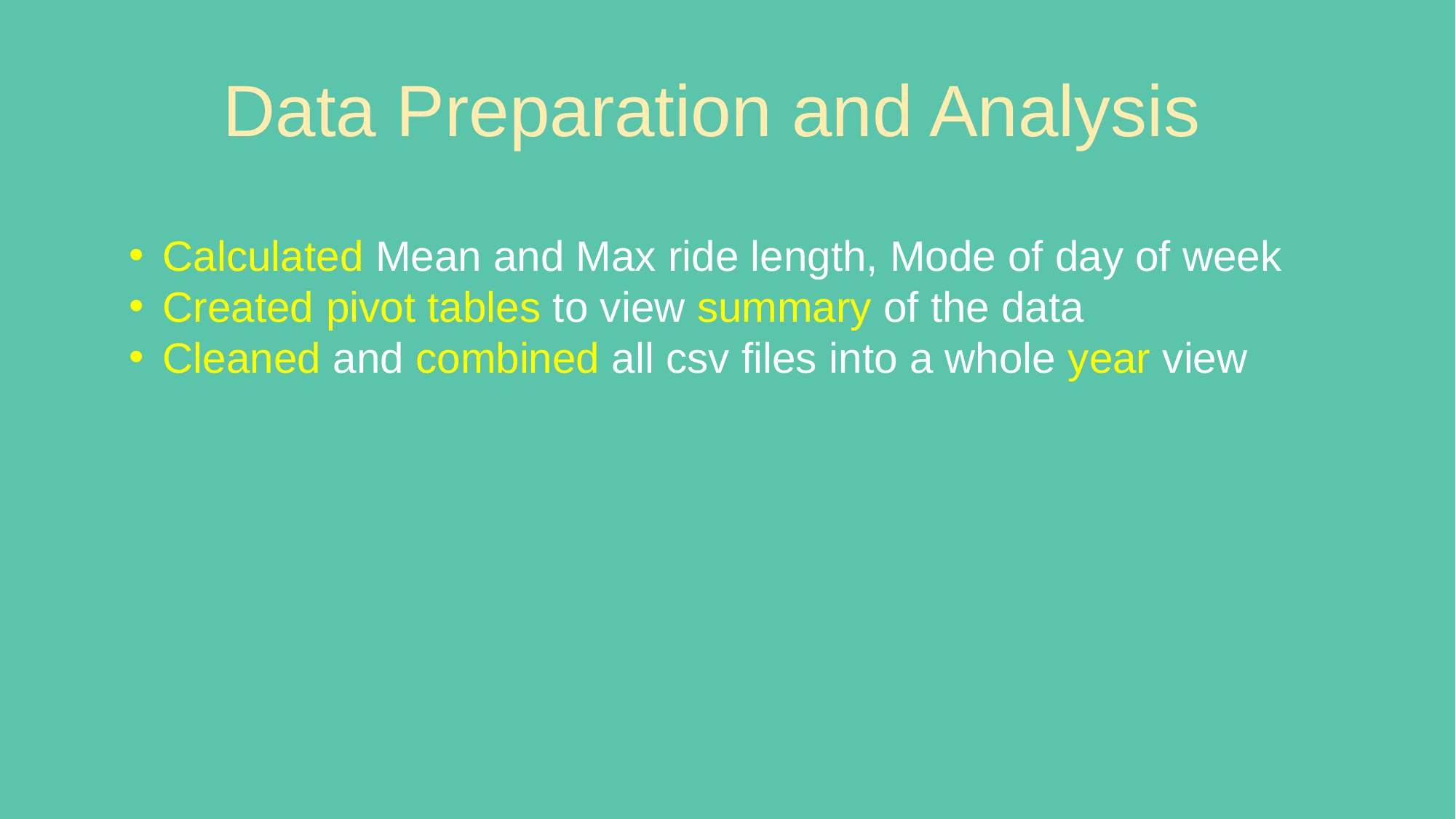

Data Preparation and Analysis
Calculated Mean and Max ride length, Mode of day of week
Created pivot tables to view summary of the data
Cleaned and combined all csv files into a whole year view